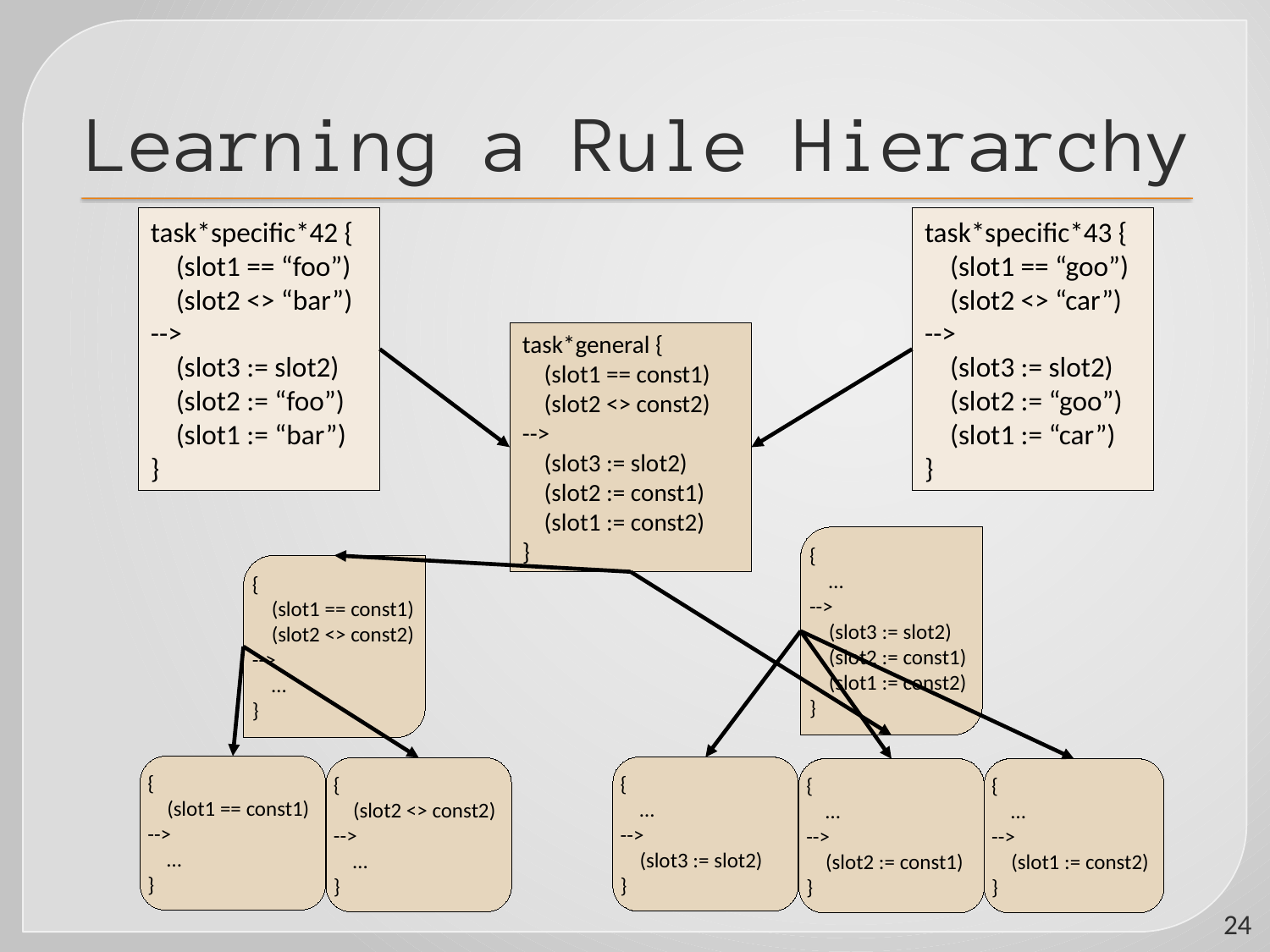

# Learning a Rule Hierarchy
task*specific*42 {
    (slot1 == “foo”)
    (slot2 <> “bar”)
-->
    (slot3 := slot2)
    (slot2 := “foo”)
    (slot1 := “bar”)
}
task*specific*43 {
    (slot1 == “goo”)
    (slot2 <> “car”)
-->
    (slot3 := slot2)
    (slot2 := “goo”)
    (slot1 := “car”)
}
task*general {
    (slot1 == const1)
    (slot2 <> const2)
-->
    (slot3 := slot2)
    (slot2 := const1)
    (slot1 := const2)
}
{
    …
-->
    (slot3 := slot2)
    (slot2 := const1)
    (slot1 := const2)
}
{
    (slot1 == const1)
    (slot2 <> const2)
-->
    …
}
{
    (slot1 == const1)
-->
    …
}
{
    …
-->
    (slot3 := slot2)
}
{
    (slot2 <> const2)
-->
    …
}
{
    …
-->
    (slot2 := const1)
}
{
    …
-->
    (slot1 := const2)
}
24